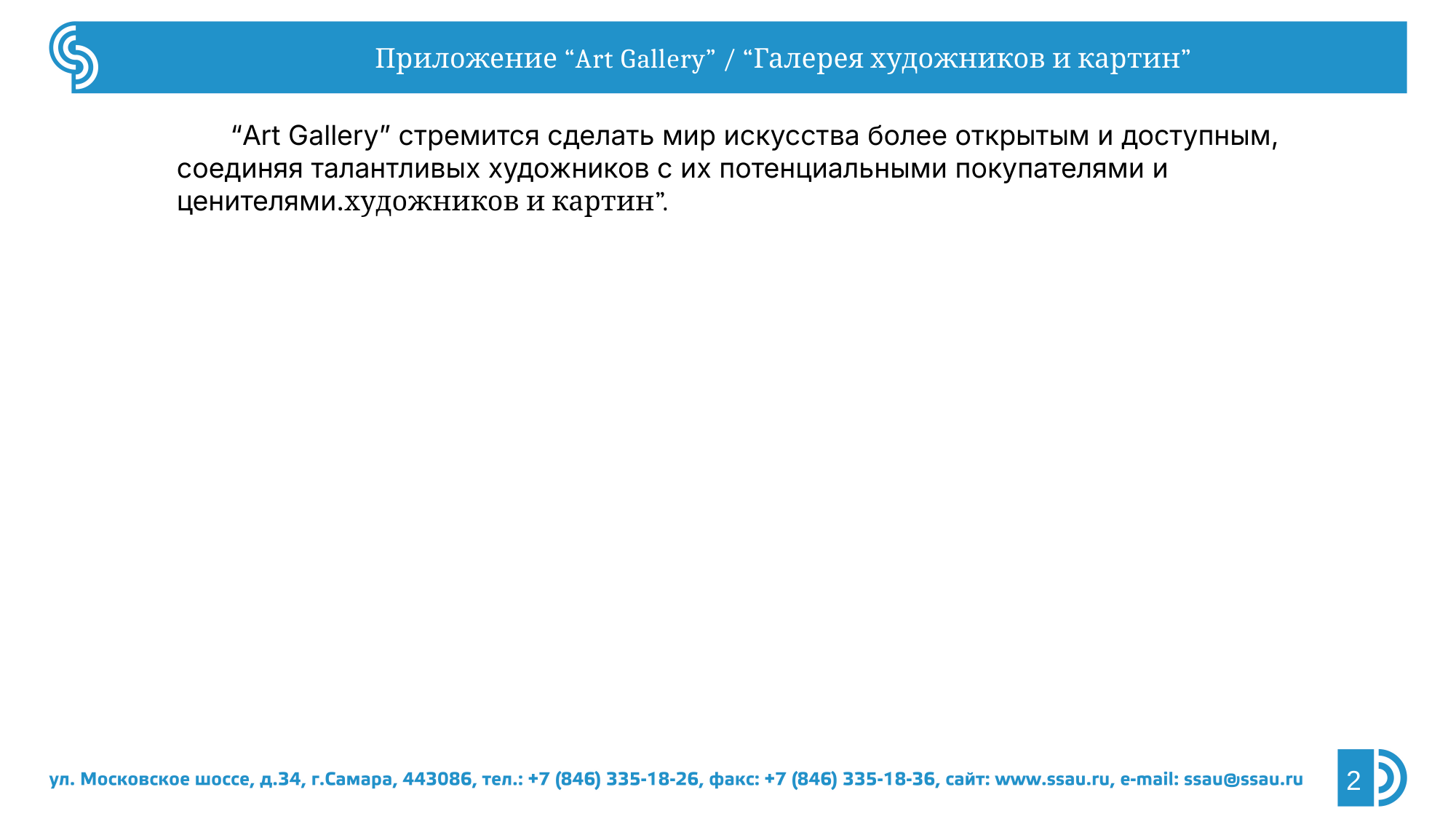

Приложение “Art Gallery” / “Галерея художников и картин”
“Art Gallery” стремится сделать мир искусства более открытым и доступным, соединяя талантливых художников с их потенциальными покупателями и ценителями.художников и картин”.

2